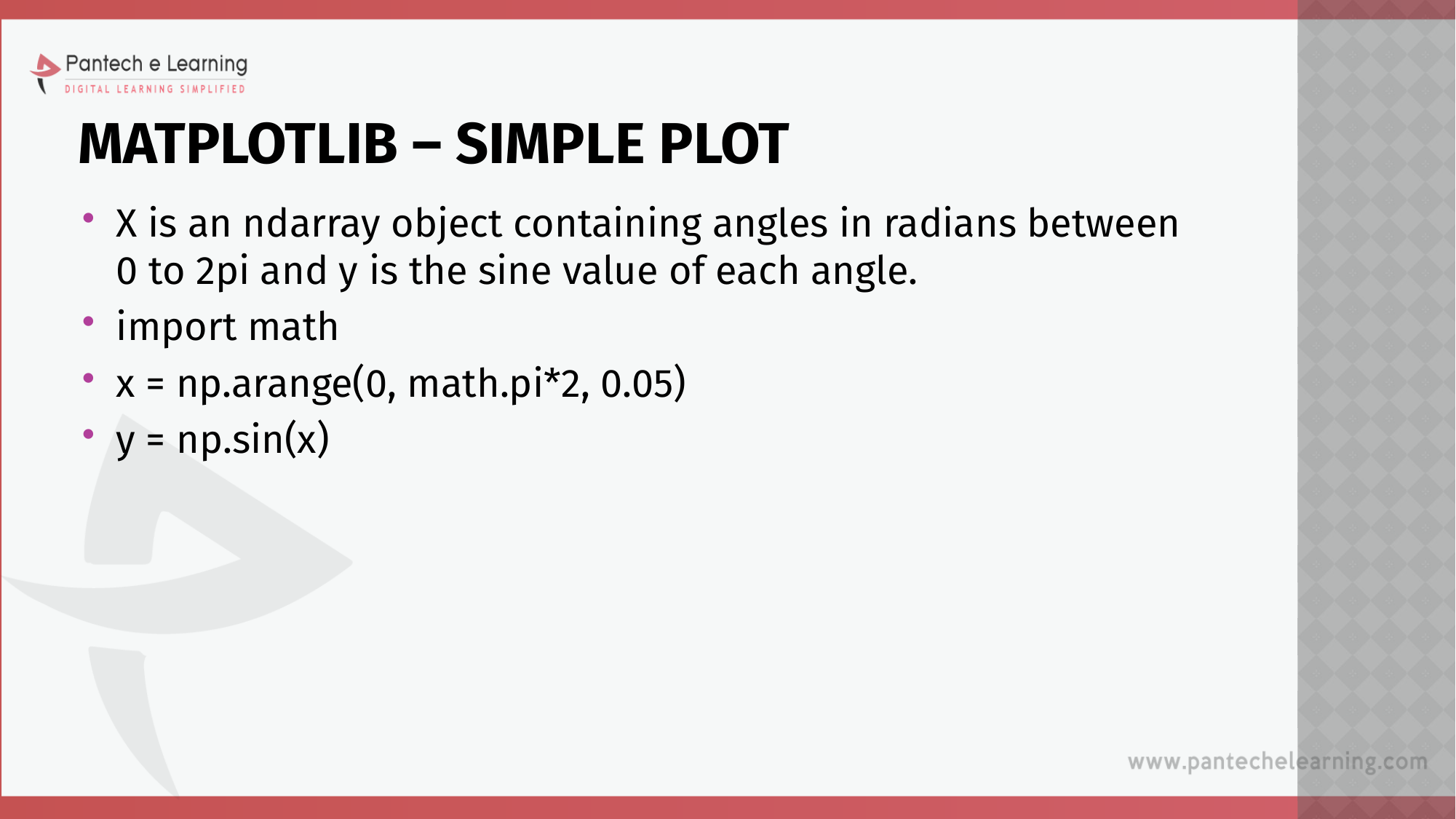

# MATPLOTLIB – SIMPLE PLOT
X is an ndarray object containing angles in radians between 0 to 2pi and y is the sine value of each angle.
import math
x = np.arange(0, math.pi*2, 0.05)
y = np.sin(x)